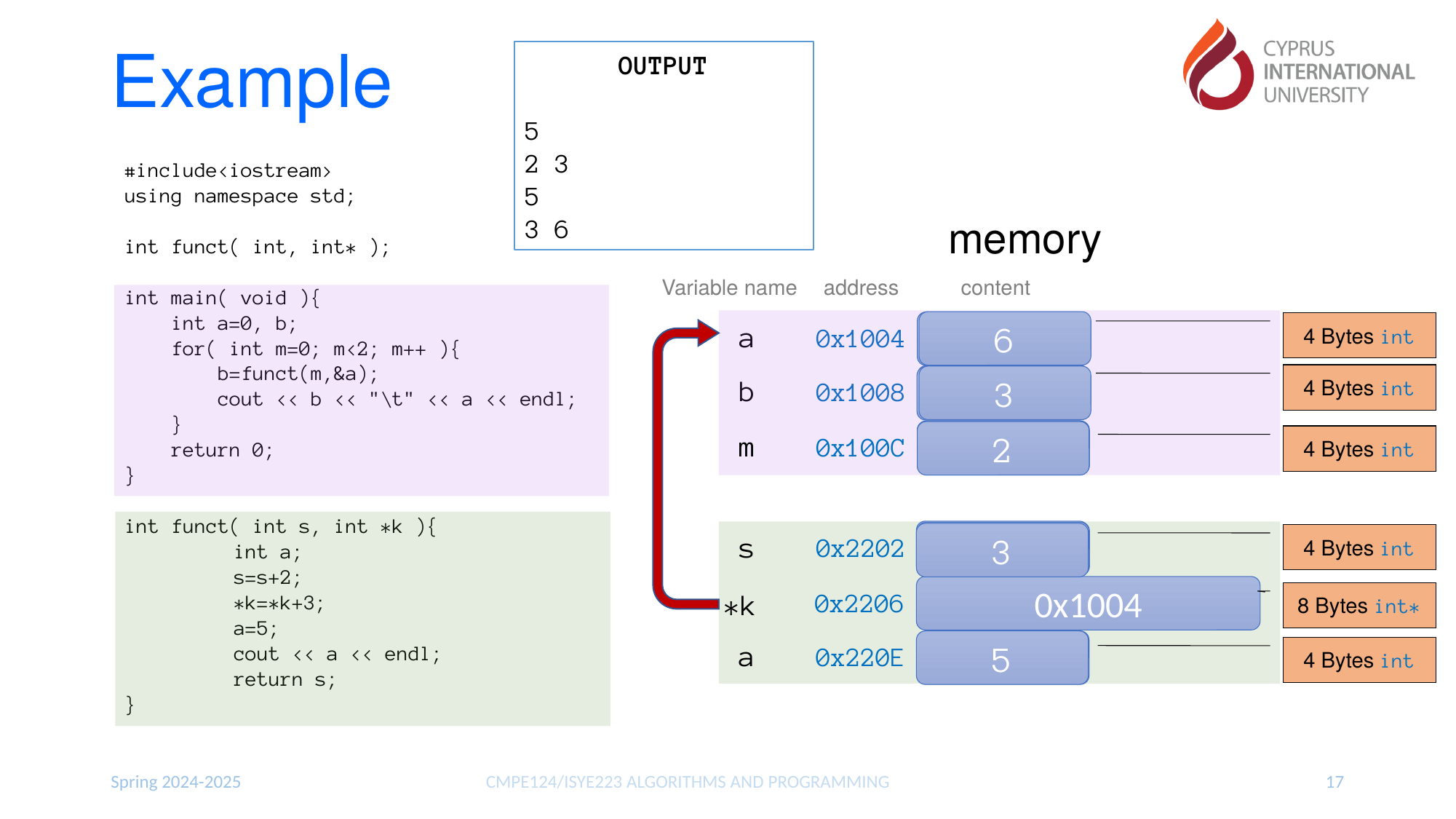

# Example
OUTPUT

5
2 3
5
3 6
#include<iostream>
using namespace std;

int funct( int, int* );

int main( void ){
    int a=0, b;
    for( int m=0; m<2; m++ ){
        b=funct(m,&a);
        cout << b << "\t" << a << endl;
    }
    return 0;
}

int funct( int s, int *k ){
	int a;
	s=s+2;
	*k=*k+3;
	a=5;
	cout << a << endl;
	return s;
}
memory
Variable name
address
content

6
3
0
a
4 Bytes int
0x1004
4 Bytes int

b
3
2
0x1008
1
0
m
2
0x100C
4 Bytes int

2

0
s
1
3
4 Bytes int
0x2202
0x1004
*k
0x2206
8 Bytes int*
5

a
0x220E
4 Bytes int
Spring 2024-2025
CMPE124/ISYE223 ALGORITHMS AND PROGRAMMING
17